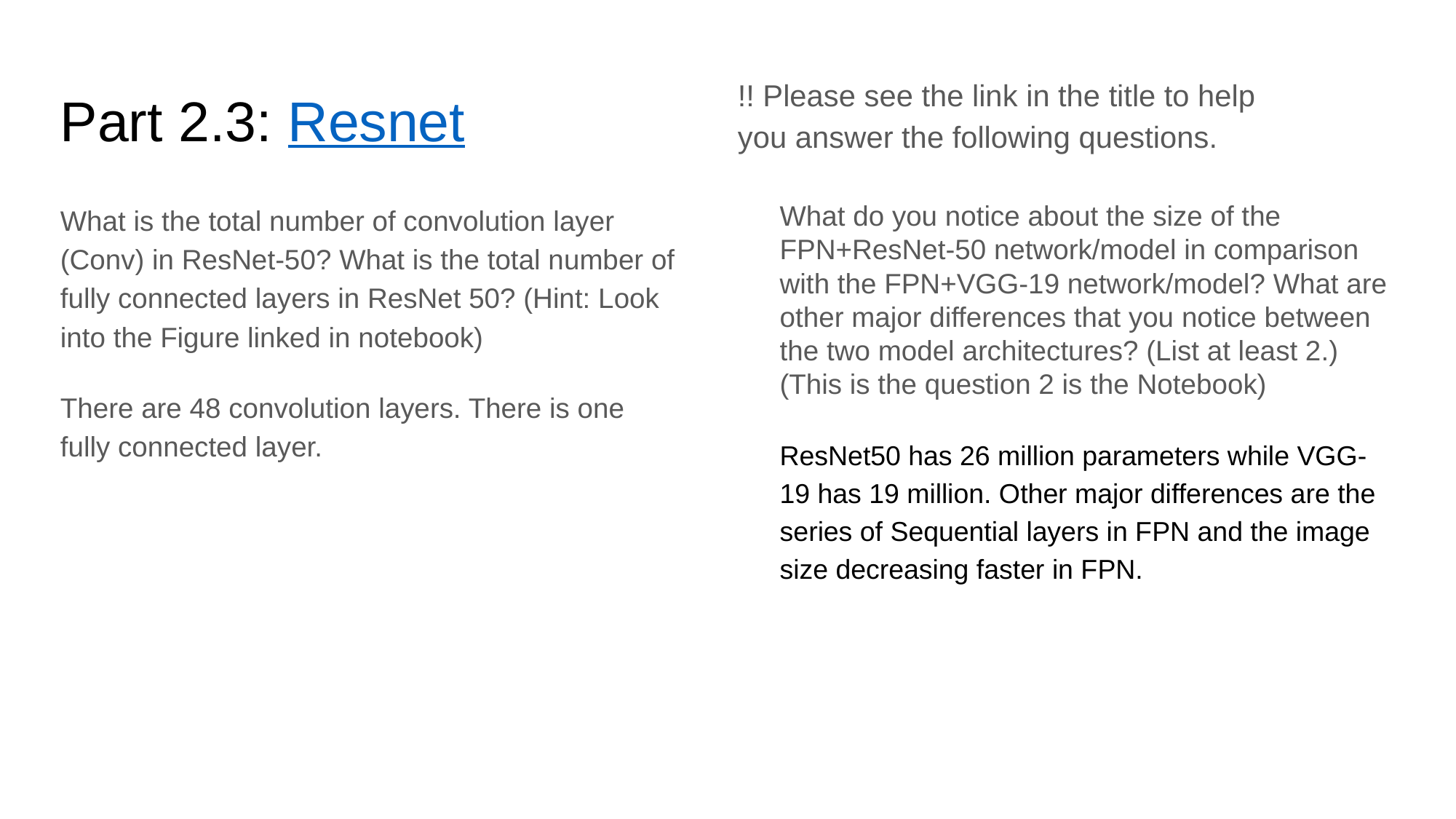

!! Please see the link in the title to help you answer the following questions.
Part 2.3: Resnet
What is the total number of convolution layer (Conv) in ResNet-50? What is the total number of fully connected layers in ResNet 50? (Hint: Look into the Figure linked in notebook)
There are 48 convolution layers. There is one fully connected layer.
What do you notice about the size of the FPN+ResNet-50 network/model in comparison with the FPN+VGG-19 network/model? What are other major differences that you notice between the two model architectures? (List at least 2.) (This is the question 2 is the Notebook)

ResNet50 has 26 million parameters while VGG-19 has 19 million. Other major differences are the series of Sequential layers in FPN and the image size decreasing faster in FPN.